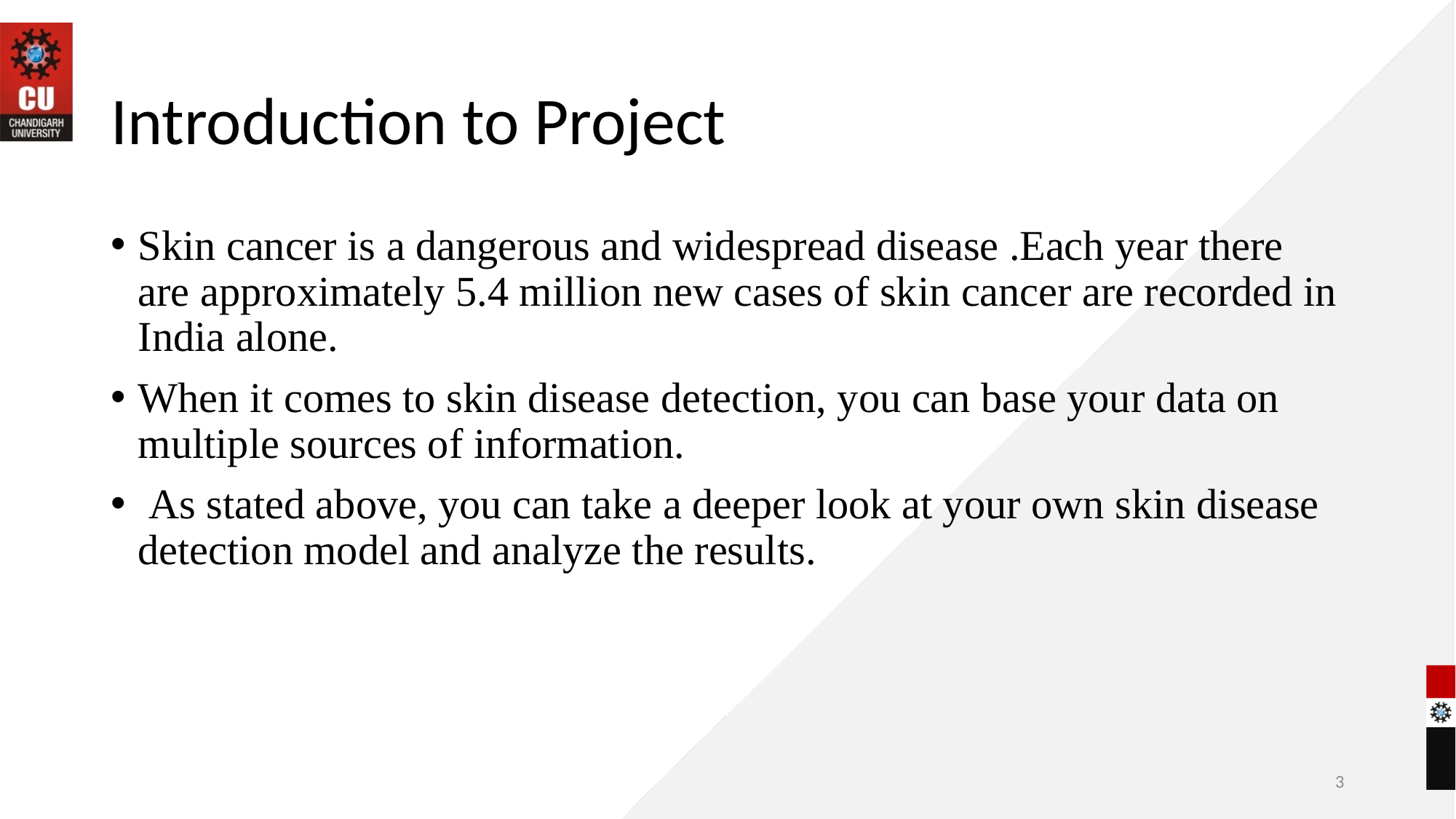

# Introduction to Project
Skin cancer is a dangerous and widespread disease .Each year there are approximately 5.4 million new cases of skin cancer are recorded in India alone.
When it comes to skin disease detection, you can base your data on multiple sources of information.
 As stated above, you can take a deeper look at your own skin disease detection model and analyze the results.
3